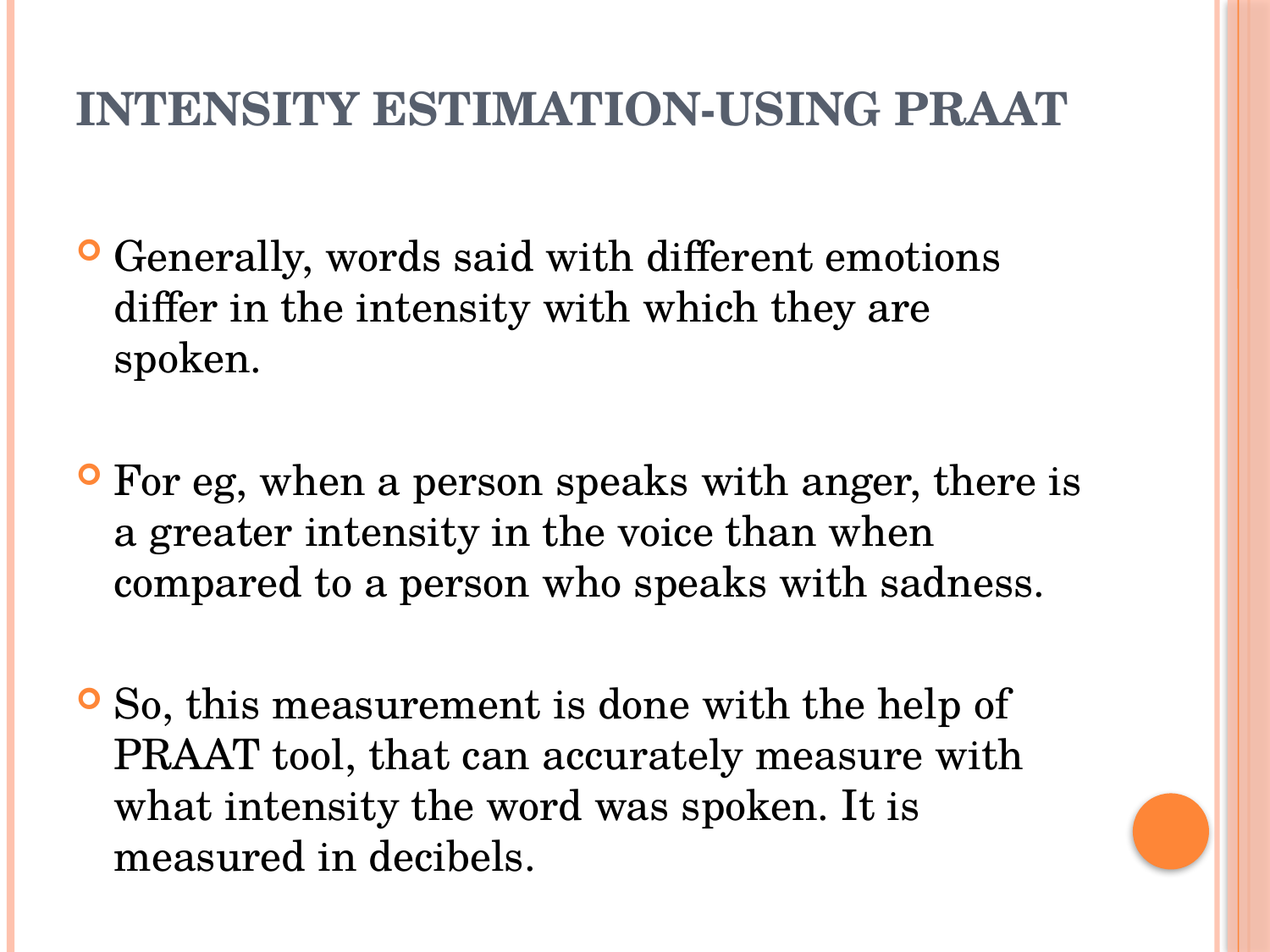

# INTENSITY ESTIMATION-USING PRAAT
Generally, words said with different emotions differ in the intensity with which they are spoken.

For eg, when a person speaks with anger, there is a greater intensity in the voice than when compared to a person who speaks with sadness.

So, this measurement is done with the help of PRAAT tool, that can accurately measure with what intensity the word was spoken. It is measured in decibels.